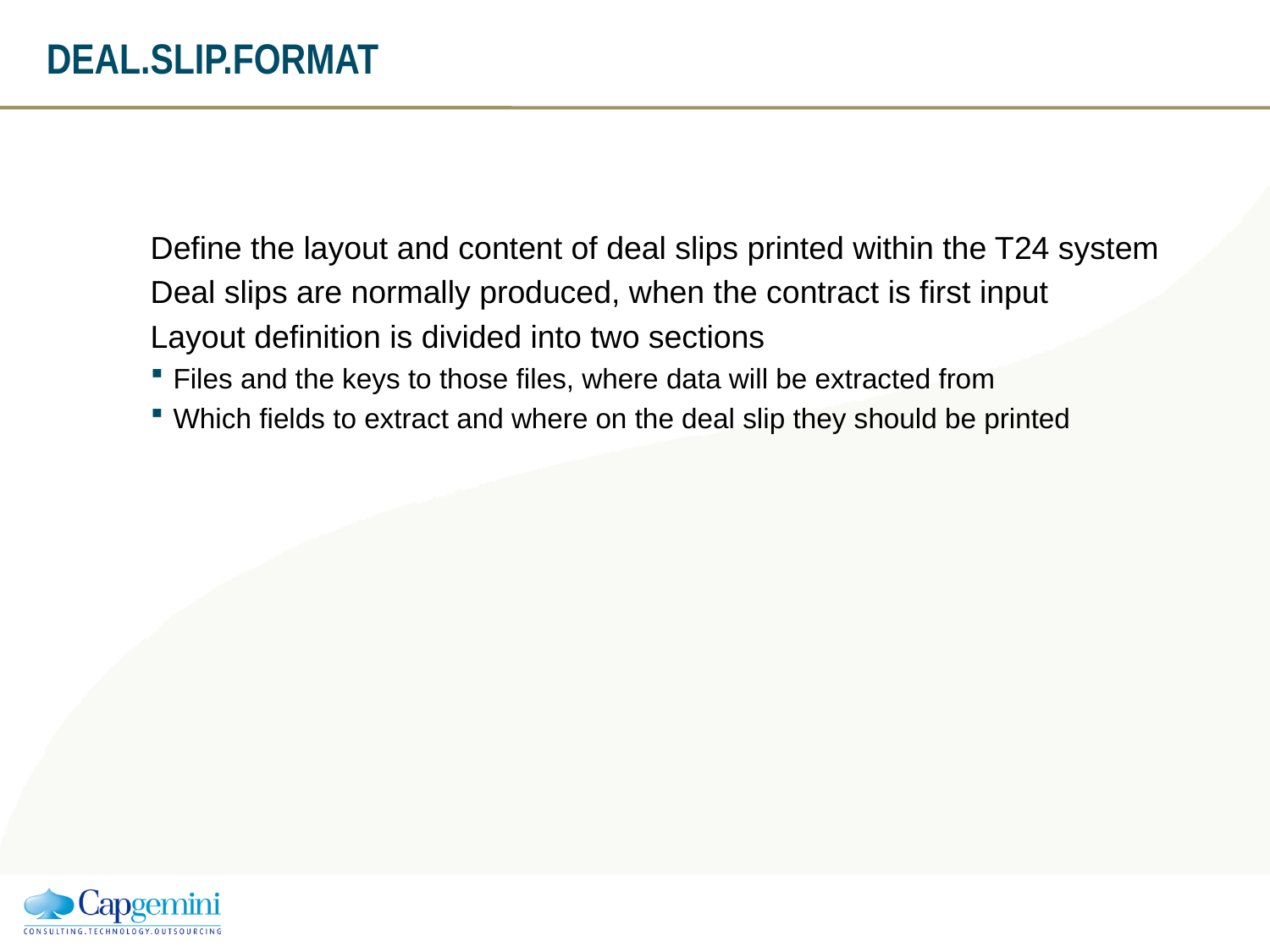

# DEAL.SLIP.FORMAT
Define the layout and content of deal slips printed within the T24 system
Deal slips are normally produced, when the contract is first input
Layout definition is divided into two sections
Files and the keys to those files, where data will be extracted from
Which fields to extract and where on the deal slip they should be printed